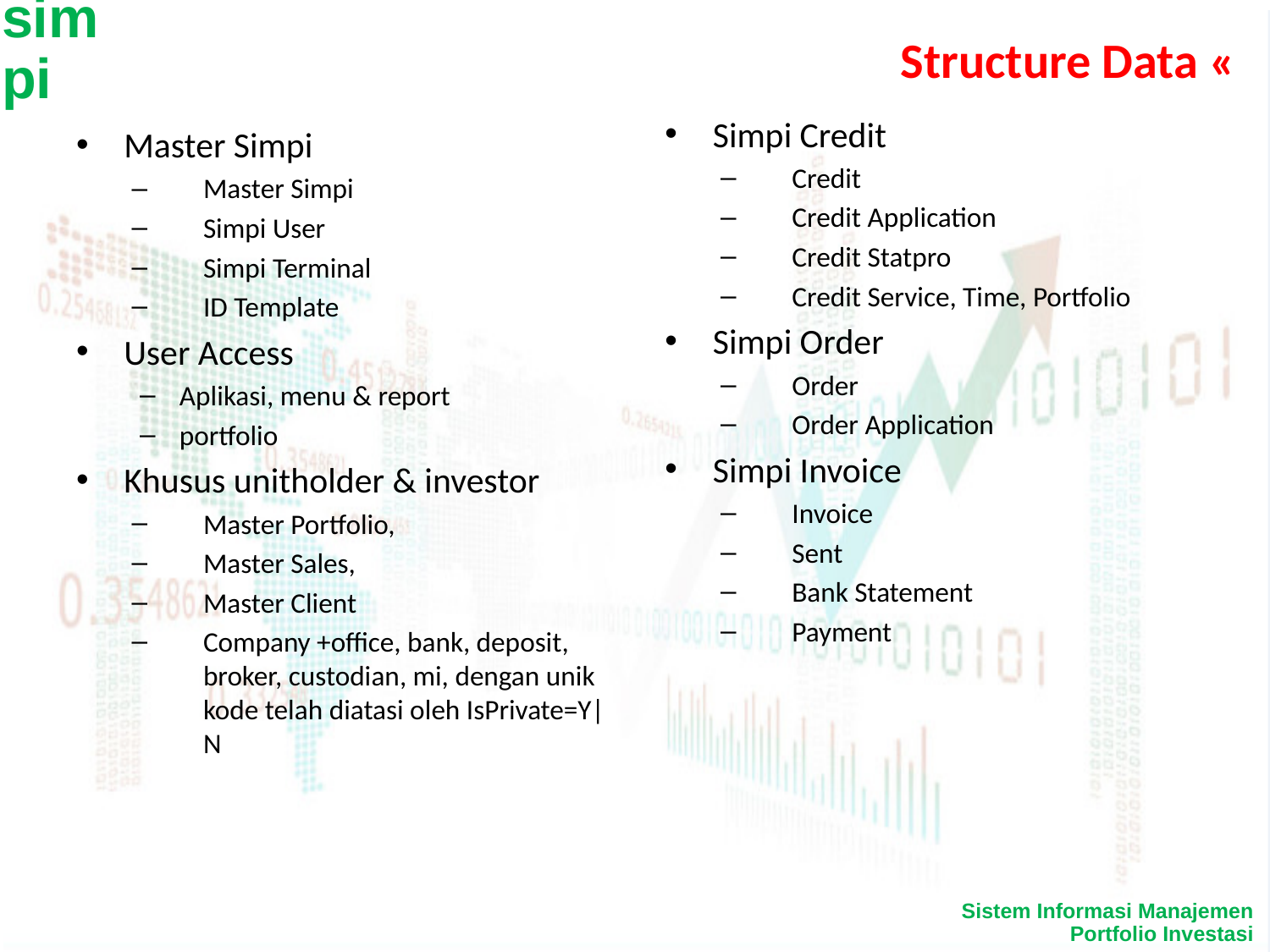

# Structure Data «
Simpi Credit
Credit
Credit Application
Credit Statpro
Credit Service, Time, Portfolio
Simpi Order
Order
Order Application
Simpi Invoice
Invoice
Sent
Bank Statement
Payment

Master Simpi
Master Simpi
Simpi User
Simpi Terminal
ID Template
User Access
Aplikasi, menu & report
portfolio
Khusus unitholder & investor
Master Portfolio,
Master Sales,
Master Client
Company +office, bank, deposit, broker, custodian, mi, dengan unik kode telah diatasi oleh IsPrivate=Y|N